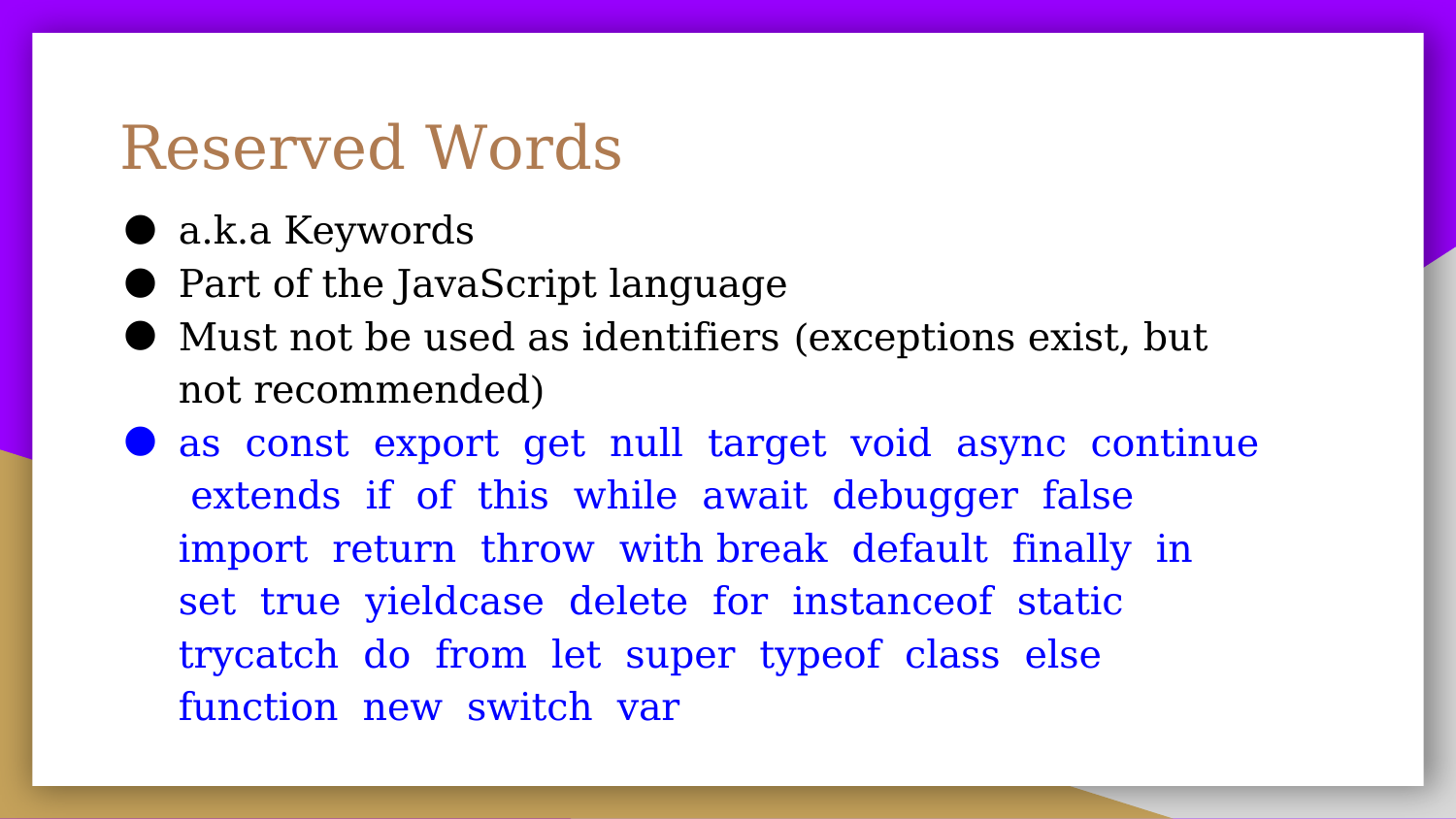

# Reserved Words
a.k.a Keywords
Part of the JavaScript language
Must not be used as identifiers (exceptions exist, but not recommended)
as  const  export  get  null  target  void  async  continue  extends  if  of  this  while  await  debugger  false  import  return  throw  with break  default  finally  in  set  true  yieldcase  delete  for  instanceof  static  trycatch  do  from  let  super  typeof  class  else  function  new  switch  var